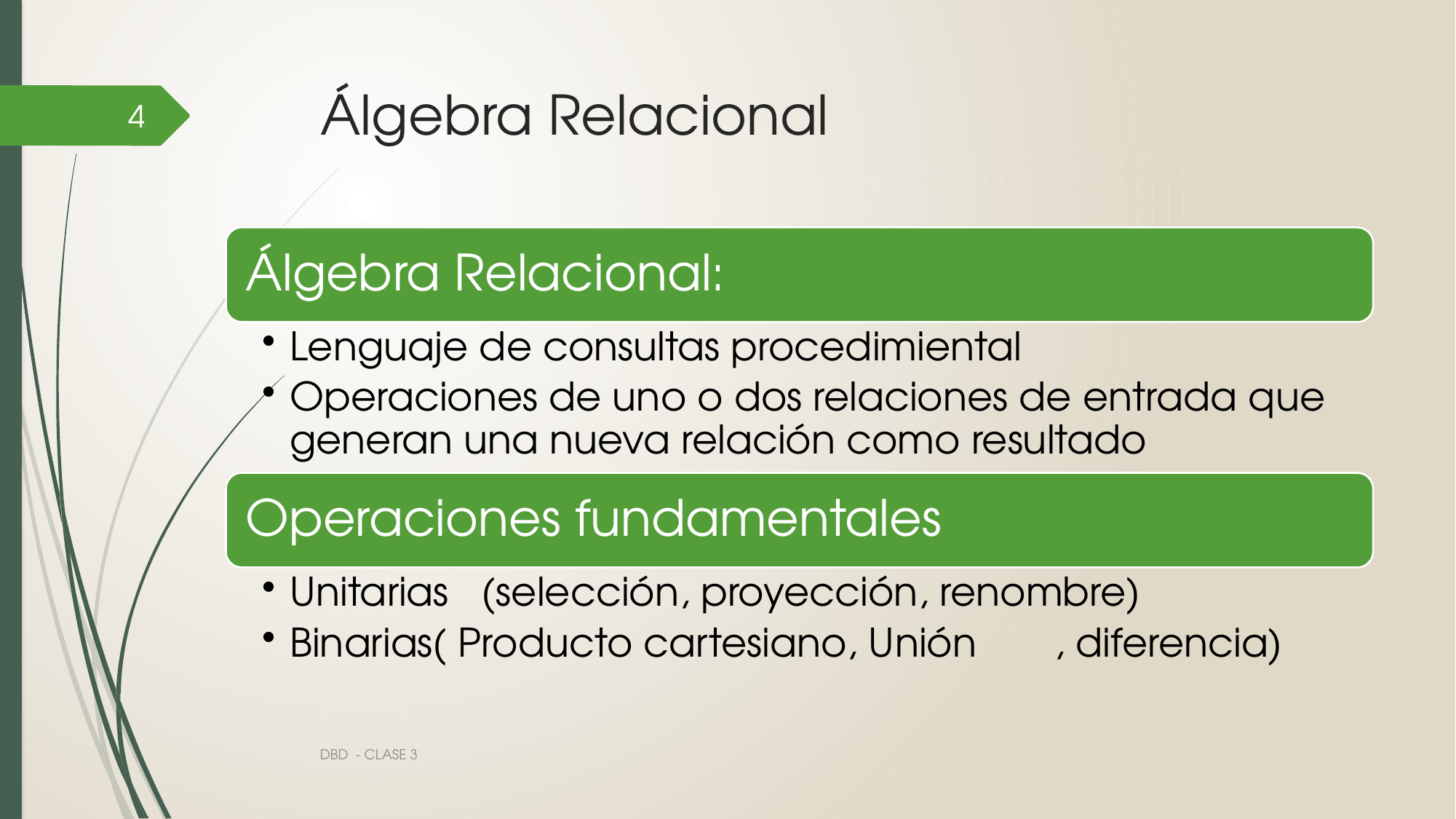

# Álgebra Relacional
4
Álgebra Relacional:
Lenguaje de consultas procedimiental
Operaciones de uno o dos relaciones de entrada que generan una nueva relación como resultado
Operaciones fundamentales
Unitarias   (selección, proyección, renombre)
Binarias( Producto cartesiano, Unión	, diferencia)
DBD  - CLASE 3